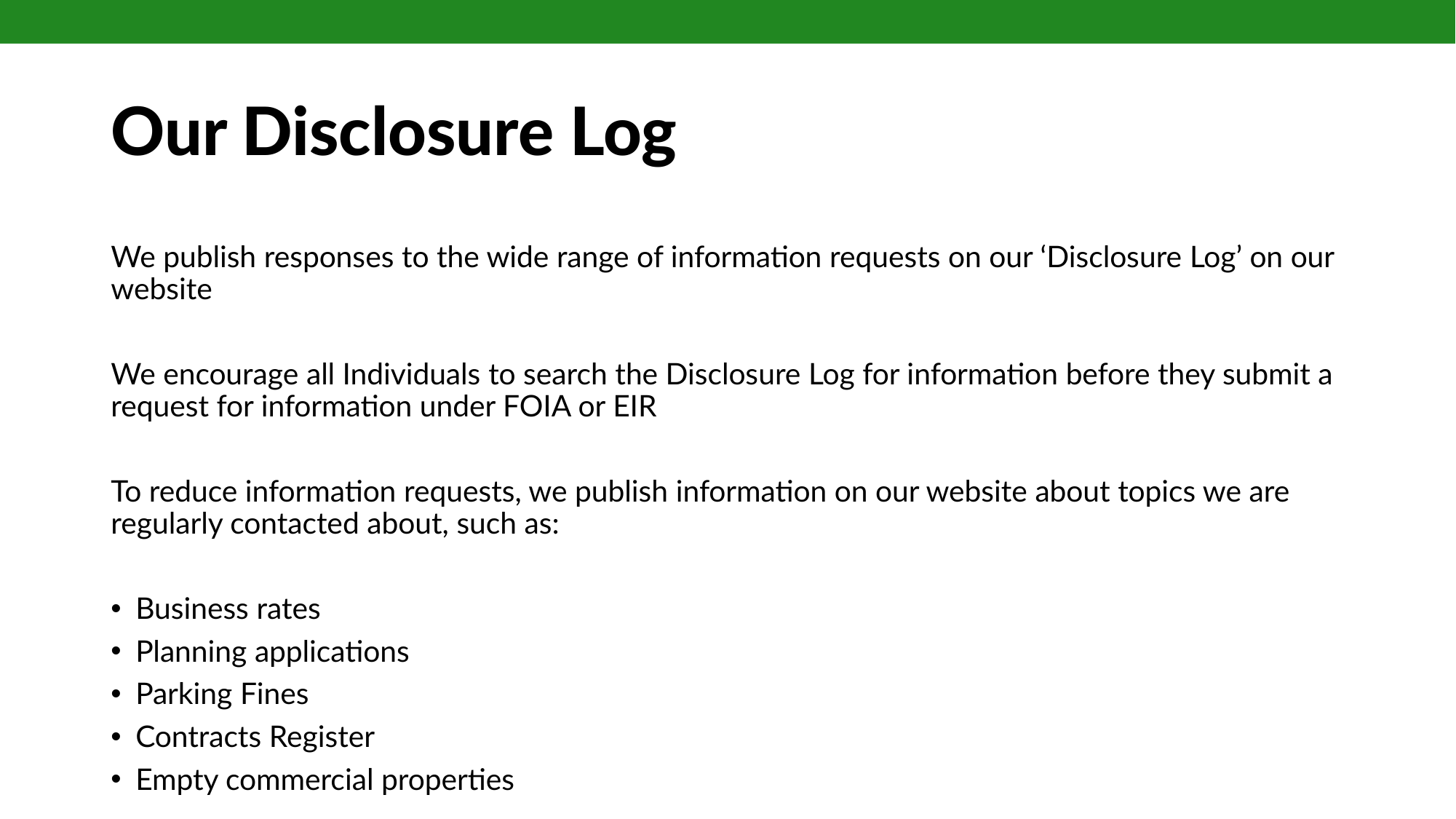

# Our Disclosure Log
We publish responses to the wide range of information requests on our ‘Disclosure Log’ on our website

We encourage all Individuals to search the Disclosure Log for information before they submit a request for information under FOIA or EIR

To reduce information requests, we publish information on our website about topics we are regularly contacted about, such as:

Business rates
Planning applications
Parking Fines
Contracts Register
Empty commercial properties